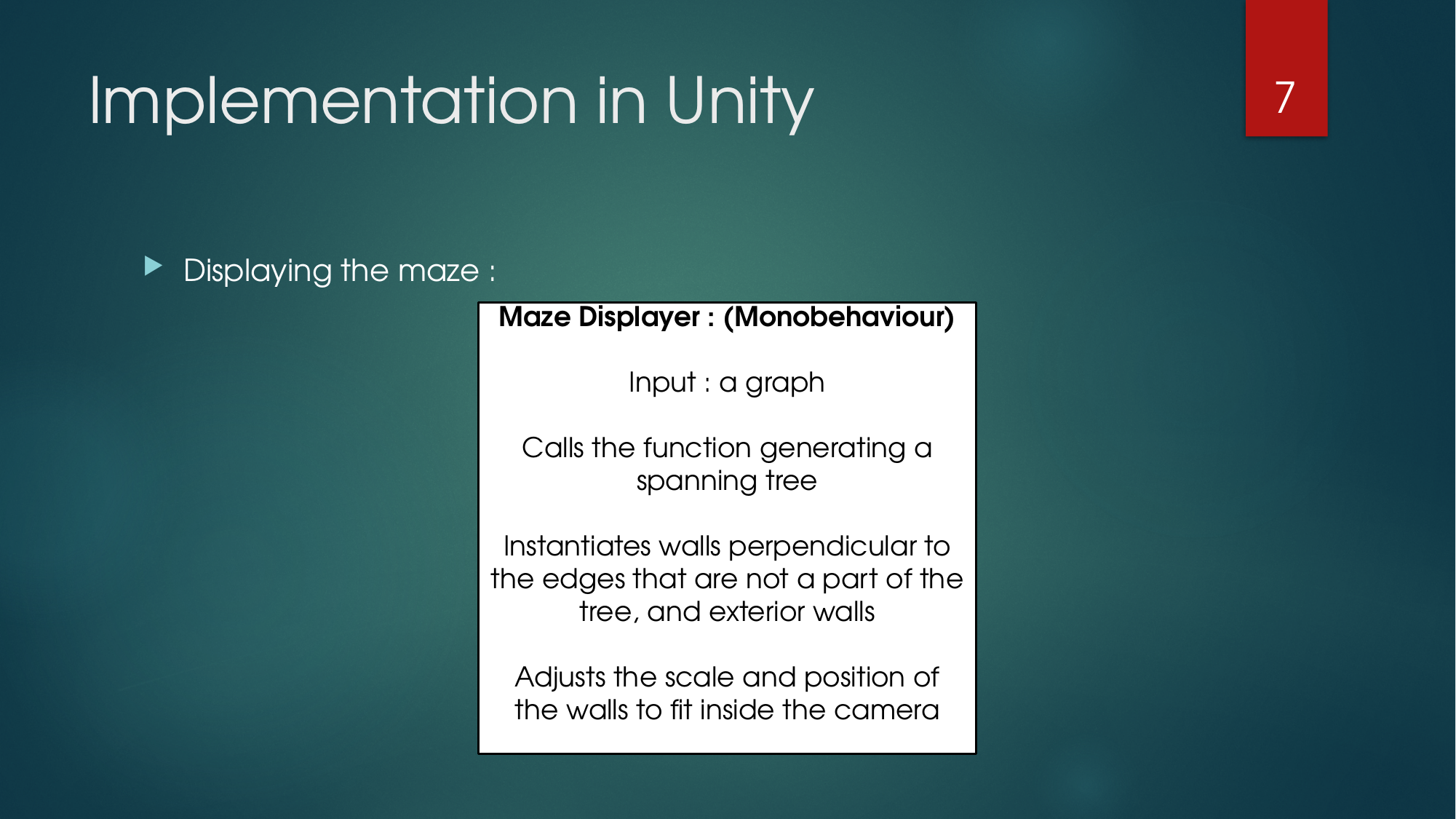

7
# Implementation in Unity
Displaying the maze :

Maze Displayer : (Monobehaviour)

Input : a graph

Calls the function generating a spanning tree

Instantiates walls perpendicular to the edges that are not a part of the tree, and exterior walls

Adjusts the scale and position of the walls to fit inside the camera